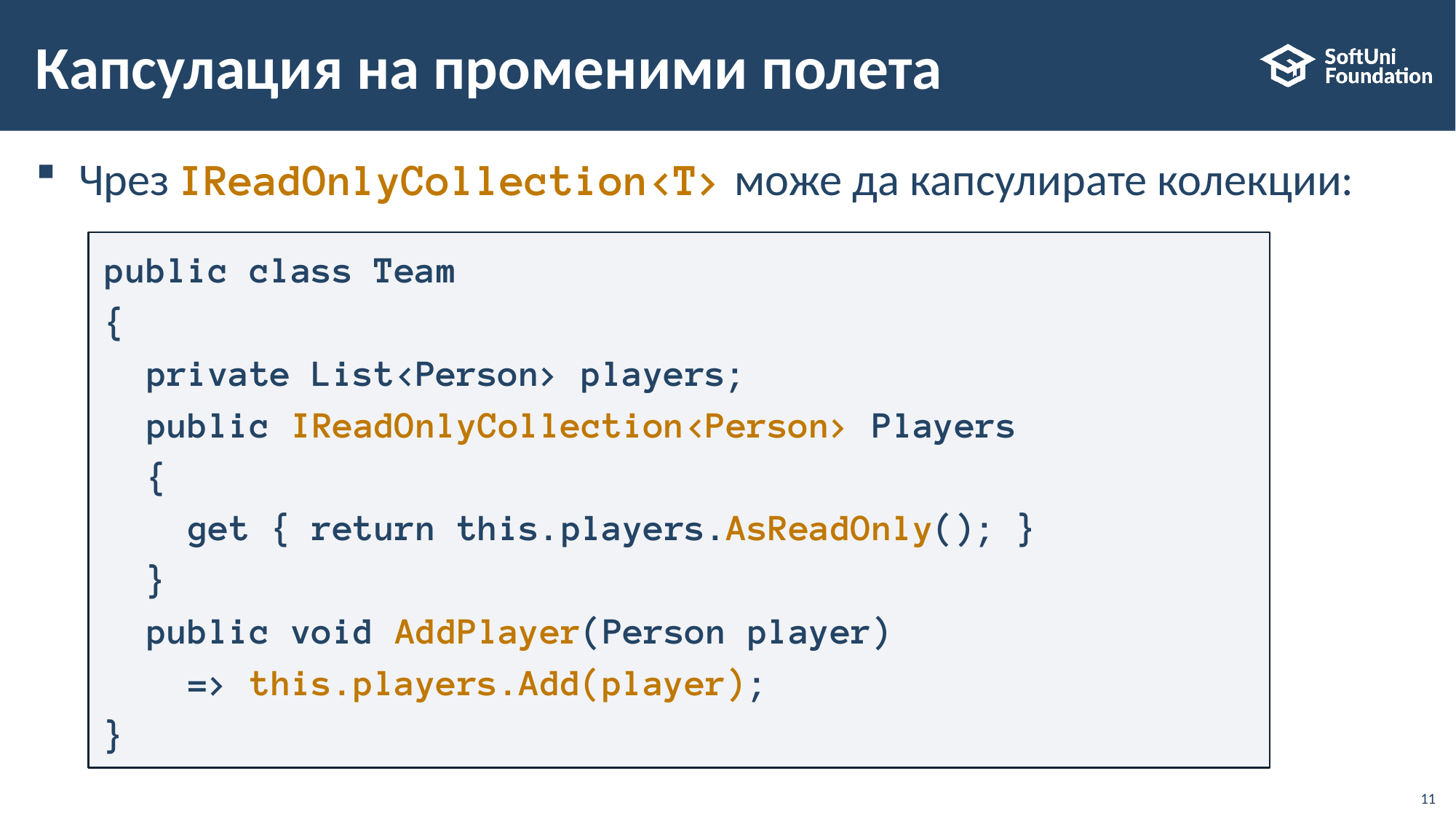

# Капсулация на променими полета
Чрез IReadOnlyCollection<T> може да капсулирате колекции:
public class Team
{
  private List<Person> players;
  public IReadOnlyCollection<Person> Players
  {
    get { return this.players.AsReadOnly(); }
  }
  public void AddPlayer(Person player)
    => this.players.Add(player);
}
11